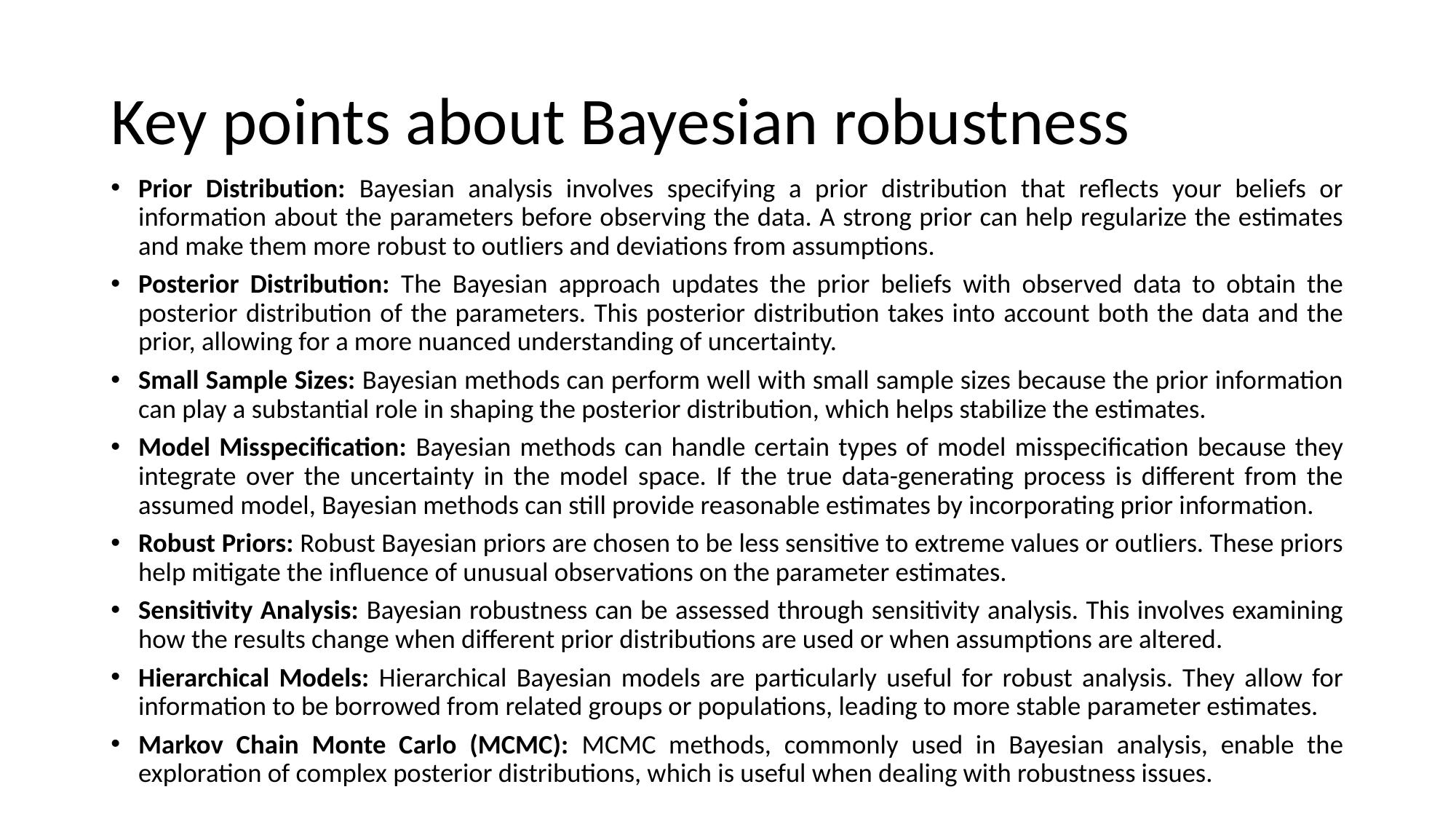

# Key points about Bayesian robustness
Prior Distribution: Bayesian analysis involves specifying a prior distribution that reflects your beliefs or information about the parameters before observing the data. A strong prior can help regularize the estimates and make them more robust to outliers and deviations from assumptions.
Posterior Distribution: The Bayesian approach updates the prior beliefs with observed data to obtain the posterior distribution of the parameters. This posterior distribution takes into account both the data and the prior, allowing for a more nuanced understanding of uncertainty.
Small Sample Sizes: Bayesian methods can perform well with small sample sizes because the prior information can play a substantial role in shaping the posterior distribution, which helps stabilize the estimates.
Model Misspecification: Bayesian methods can handle certain types of model misspecification because they integrate over the uncertainty in the model space. If the true data-generating process is different from the assumed model, Bayesian methods can still provide reasonable estimates by incorporating prior information.
Robust Priors: Robust Bayesian priors are chosen to be less sensitive to extreme values or outliers. These priors help mitigate the influence of unusual observations on the parameter estimates.
Sensitivity Analysis: Bayesian robustness can be assessed through sensitivity analysis. This involves examining how the results change when different prior distributions are used or when assumptions are altered.
Hierarchical Models: Hierarchical Bayesian models are particularly useful for robust analysis. They allow for information to be borrowed from related groups or populations, leading to more stable parameter estimates.
Markov Chain Monte Carlo (MCMC): MCMC methods, commonly used in Bayesian analysis, enable the exploration of complex posterior distributions, which is useful when dealing with robustness issues.